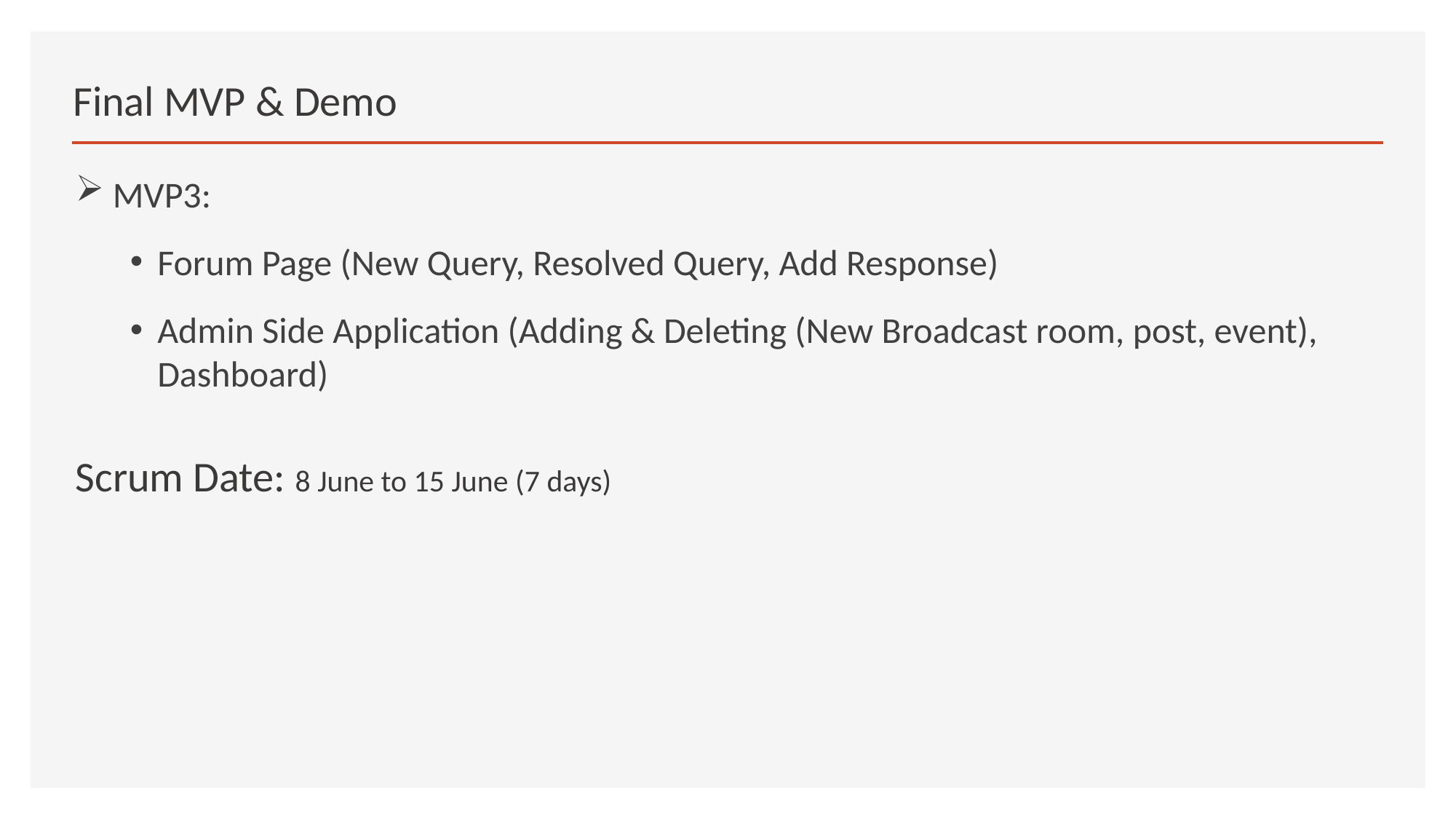

# Final MVP & Demo
 MVP3:
Forum Page (New Query, Resolved Query, Add Response)
Admin Side Application (Adding & Deleting (New Broadcast room, post, event), Dashboard)
Scrum Date: 8 June to 15 June (7 days)